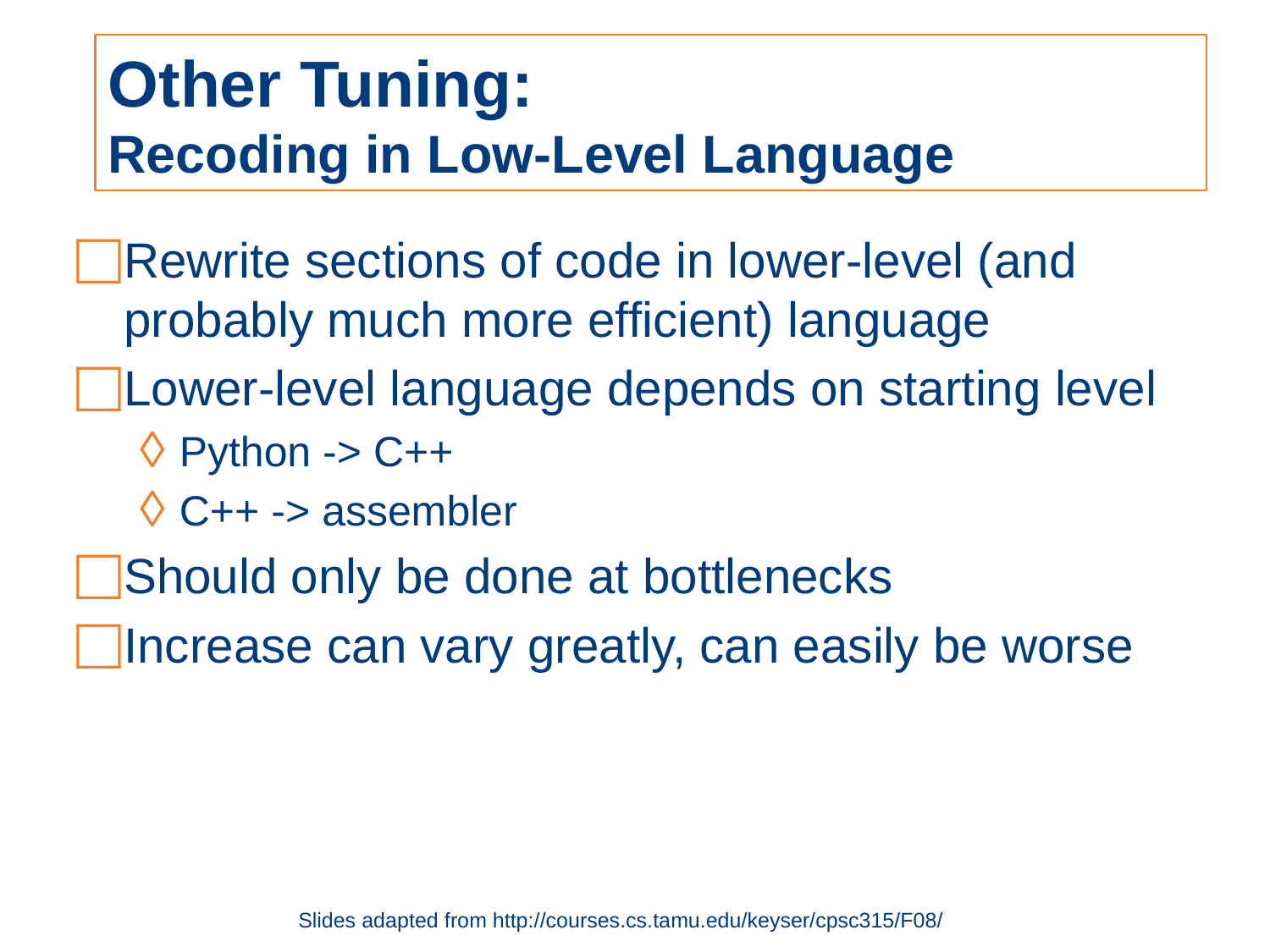

# Other Tuning: Recoding in Low-Level Language
Rewrite sections of code in lower-level (and probably much more efficient) language
Lower-level language depends on starting level
Python -> C++
C++ -> assembler
Should only be done at bottlenecks
Increase can vary greatly, can easily be worse
Slides adapted from http://courses.cs.tamu.edu/keyser/cpsc315/F08/